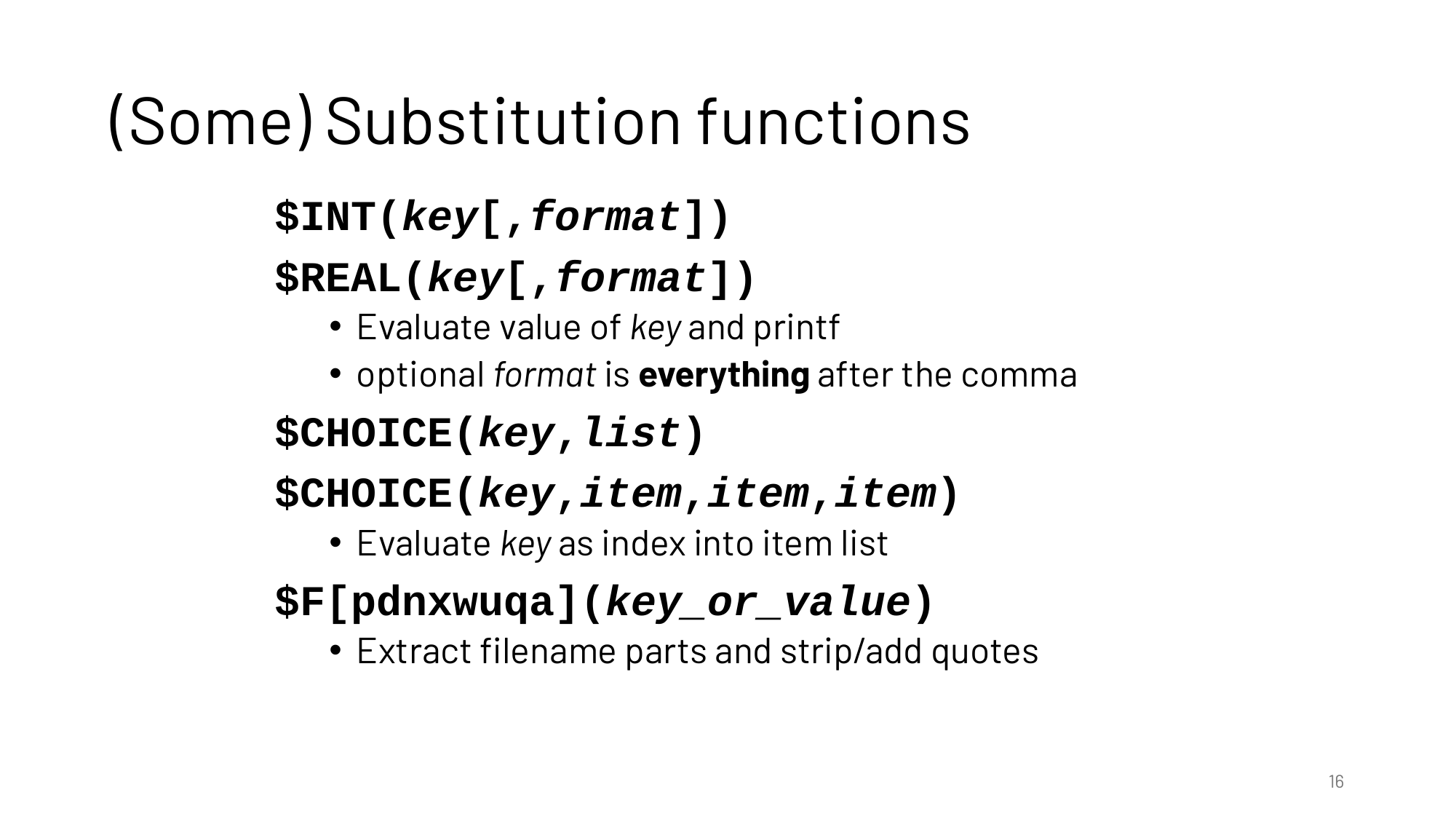

# (Some) Substitution functions
$INT(key[,format])
$REAL(key[,format])
Evaluate value of key and printf
optional format is everything after the comma
$CHOICE(key,list)
$CHOICE(key,item,item,item)
Evaluate key as index into item list
$F[pdnxwuqa](key_or_value)
Extract filename parts and strip/add quotes
16